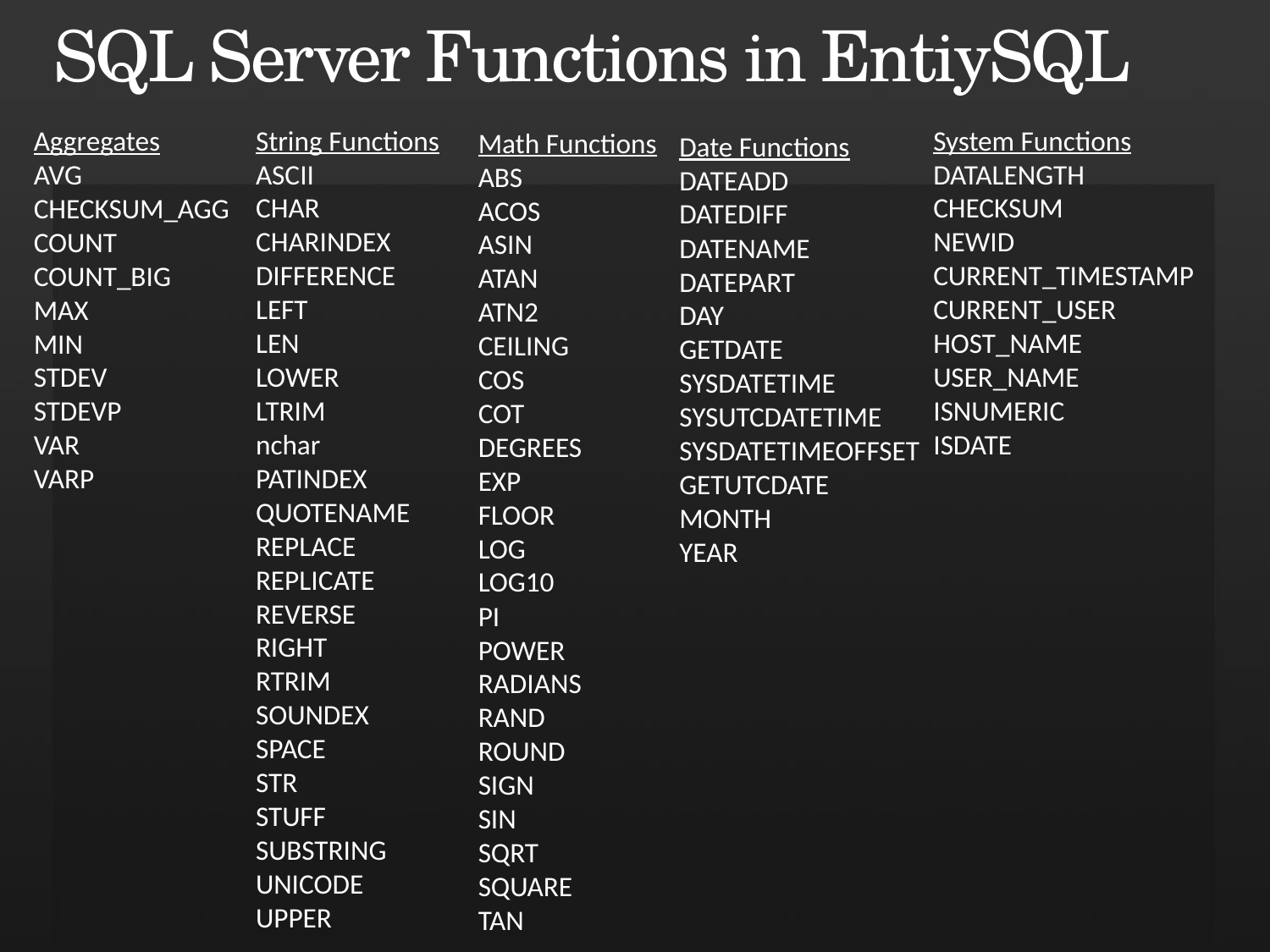

# SQL Server Functions in EntiySQL
String Functions
ASCII
CHAR
CHARINDEX
DIFFERENCE
LEFT
LEN
LOWER
LTRIM
nchar
PATINDEX
QUOTENAME
REPLACE
REPLICATE
REVERSE
RIGHT
RTRIM
SOUNDEX
SPACE
STR
STUFF
SUBSTRING
UNICODE
UPPER
System Functions
DATALENGTH
CHECKSUM
NEWID
CURRENT_TIMESTAMP
CURRENT_USER
HOST_NAME
USER_NAME
ISNUMERIC
ISDATE
Aggregates
AVG
CHECKSUM_AGG
COUNT
COUNT_BIG
MAX
MIN
STDEV
STDEVP
VAR
VARP
Math Functions
ABS
ACOS
ASIN
ATAN
ATN2
CEILING
COS
COT
DEGREES
EXP
FLOOR
LOG
LOG10
PI
POWER
RADIANS
RAND
ROUND
SIGN
SIN
SQRT
SQUARE
TAN
Date Functions
DATEADD
DATEDIFF
DATENAME
DATEPART
DAY
GETDATE
SYSDATETIME
SYSUTCDATETIME
SYSDATETIMEOFFSET
GETUTCDATE
MONTH
YEAR